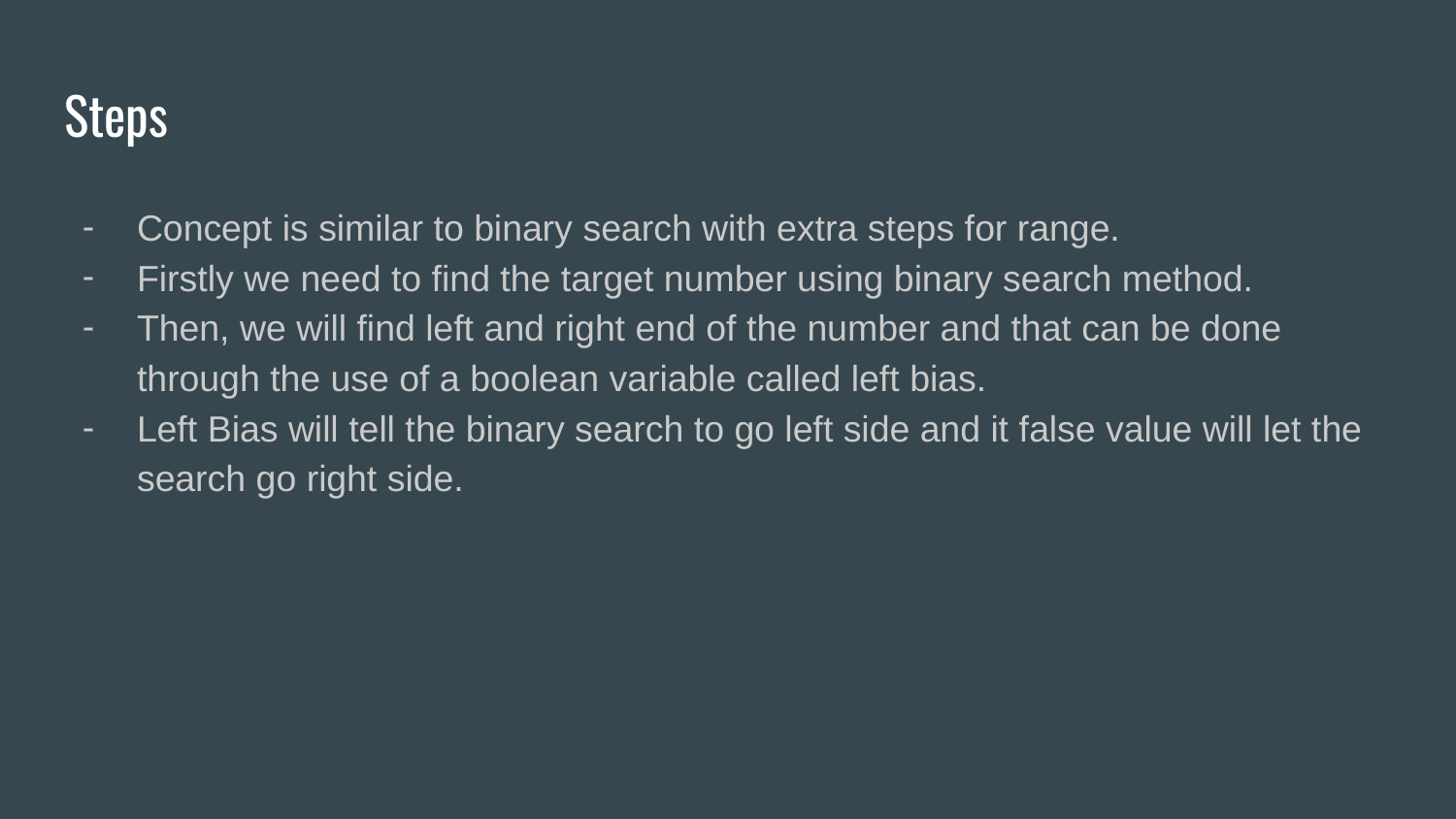

# Steps
Concept is similar to binary search with extra steps for range.
Firstly we need to find the target number using binary search method.
Then, we will find left and right end of the number and that can be done through the use of a boolean variable called left bias.
Left Bias will tell the binary search to go left side and it false value will let the search go right side.